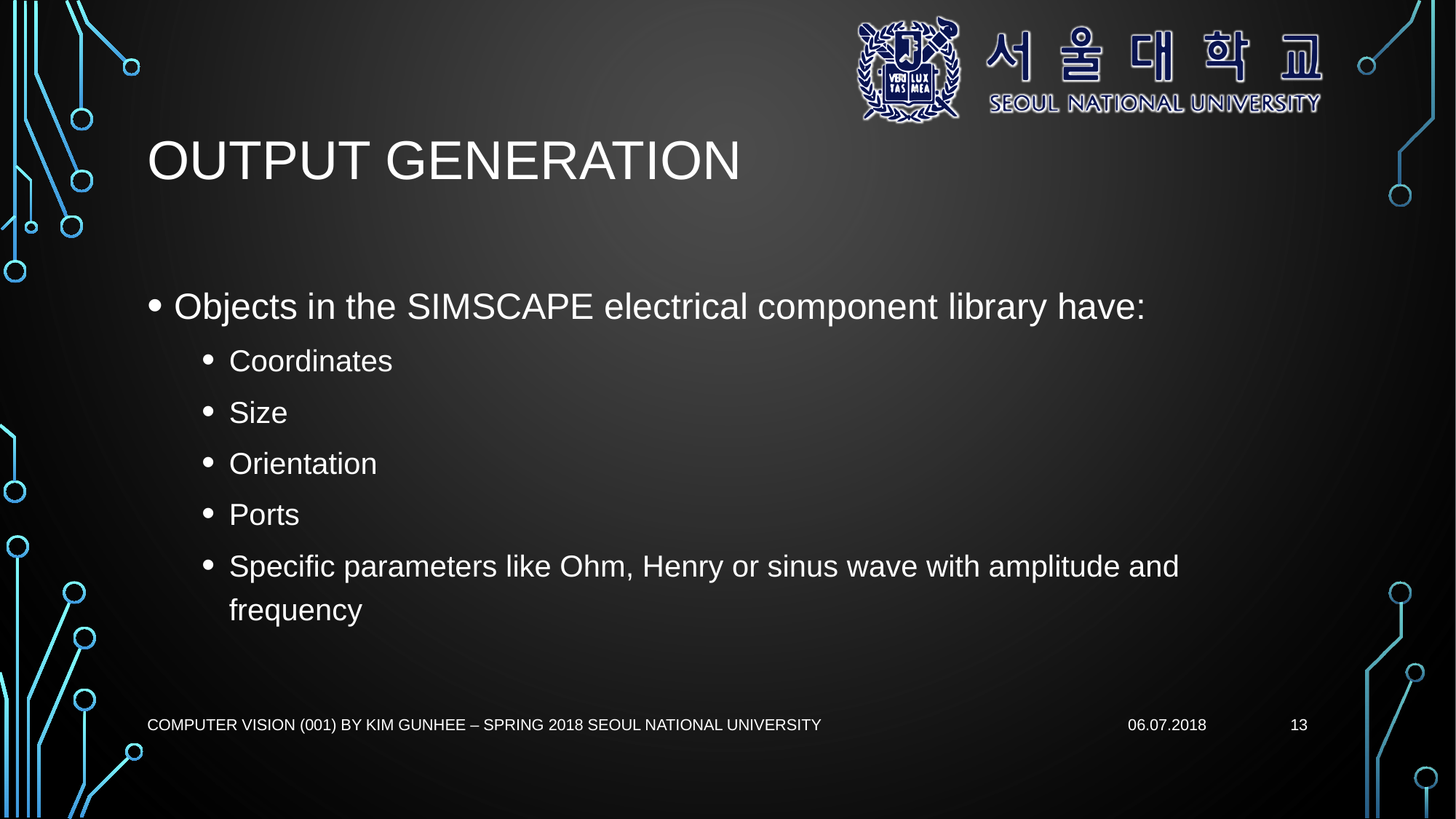

# Output generation
Objects in the SIMSCAPE electrical component library have:
Coordinates
Size
Orientation
Ports
Specific parameters like Ohm, Henry or sinus wave with amplitude and frequency

13
Computer Vision (001) by Kim Gunhee – Spring 2018 Seoul National university
06.07.2018